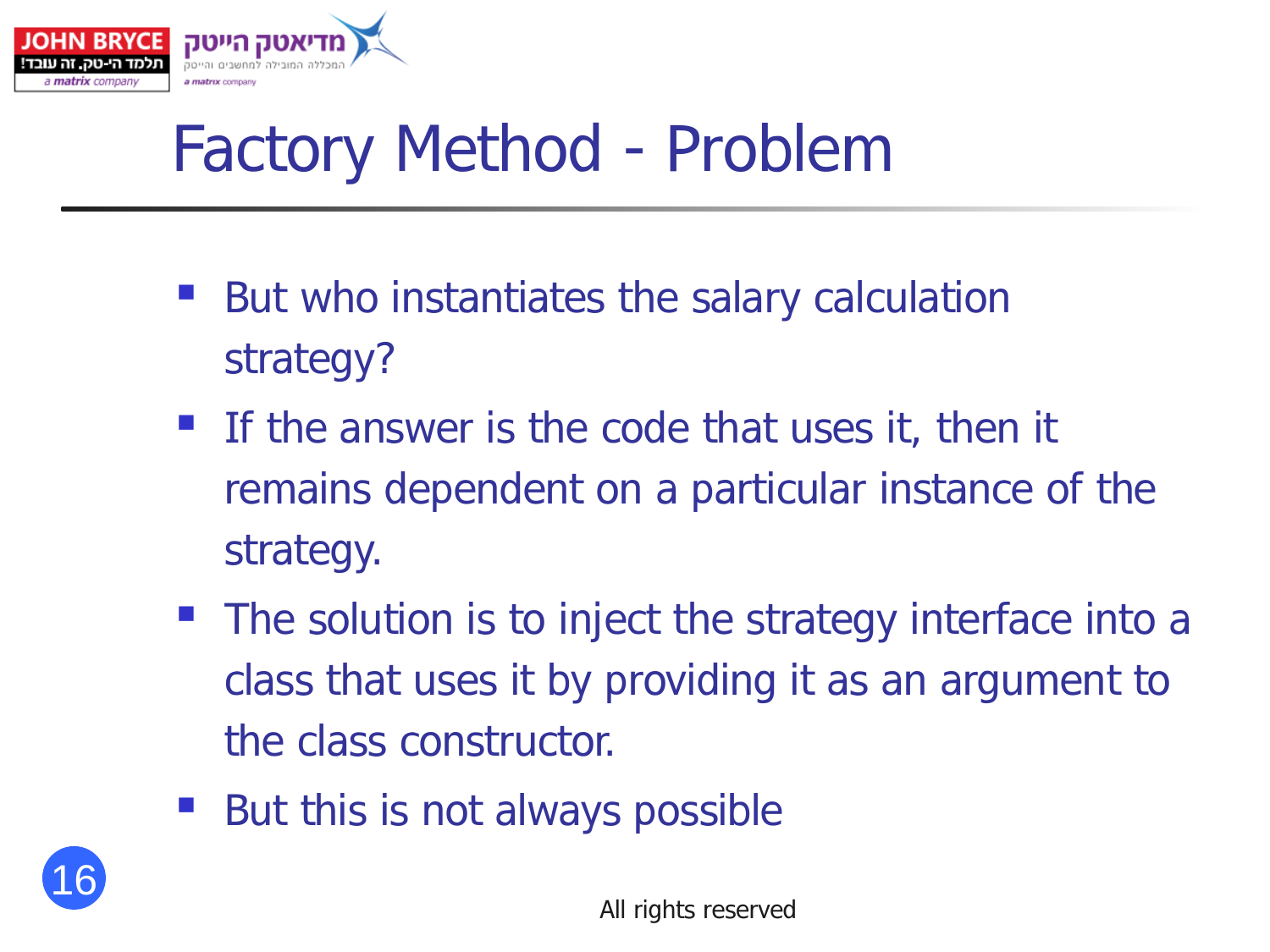

# Factory Method - Problem
But who instantiates the salary calculation strategy?
If the answer is the code that uses it, then it remains dependent on a particular instance of the strategy.
The solution is to inject the strategy interface into a class that uses it by providing it as an argument to the class constructor.
But this is not always possible
All rights reserved